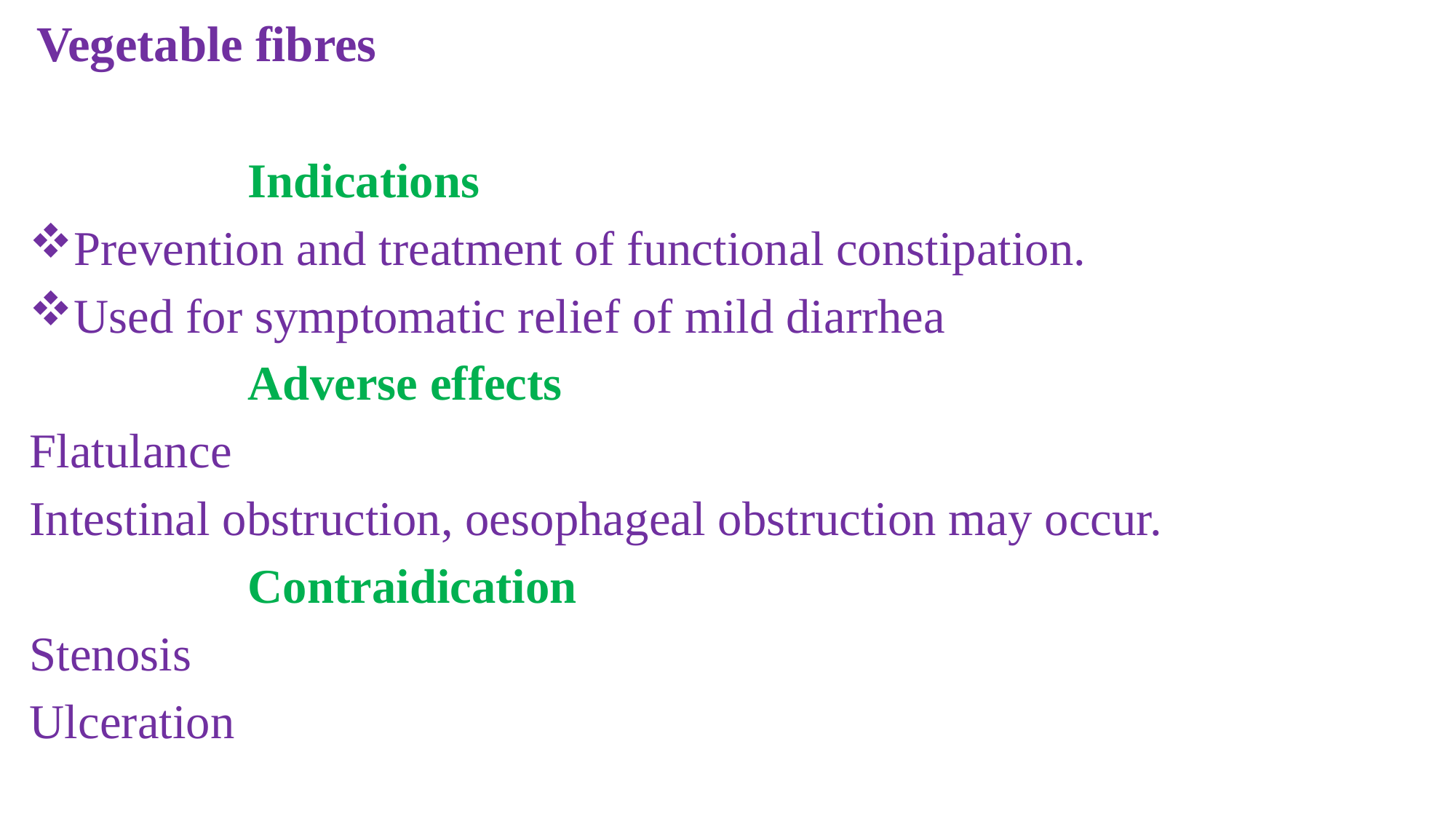

# Vegetable fibres
		Indications
Prevention and treatment of functional constipation.
Used for symptomatic relief of mild diarrhea
		Adverse effects
Flatulance
Intestinal obstruction, oesophageal obstruction may occur.
		Contraidication
Stenosis
Ulceration